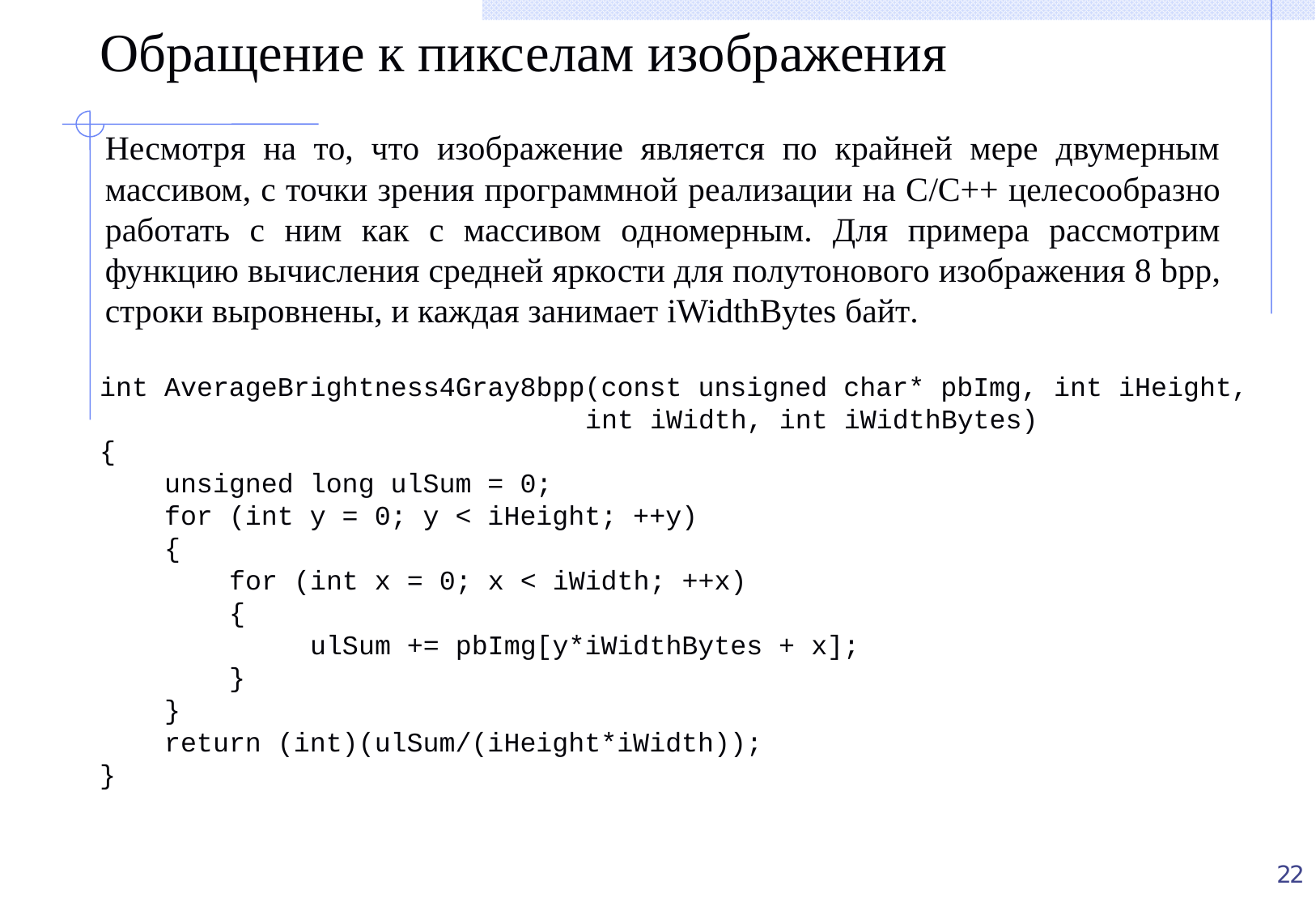

# Обращение к пикселам изображения
Несмотря на то, что изображение является по крайней мере двумерным массивом, с точки зрения программной реализации на С/C++ целесообразно работать с ним как с массивом одномерным. Для примера рассмотрим функцию вычисления средней яркости для полутонового изображения 8 bpp, строки выровнены, и каждая занимает iWidthBytes байт.
int AverageBrightness4Gray8bpp(const unsigned char* pbImg, int iHeight,
				int iWidth, int iWidthBytes)
{
    unsigned long ulSum = 0;
    for (int y = 0; y < iHeight; ++y)
    {
        for (int x = 0; x < iWidth; ++x)
        {
             ulSum += pbImg[y*iWidthBytes + x];
        }
    }
    return (int)(ulSum/(iHeight*iWidth));
}
22